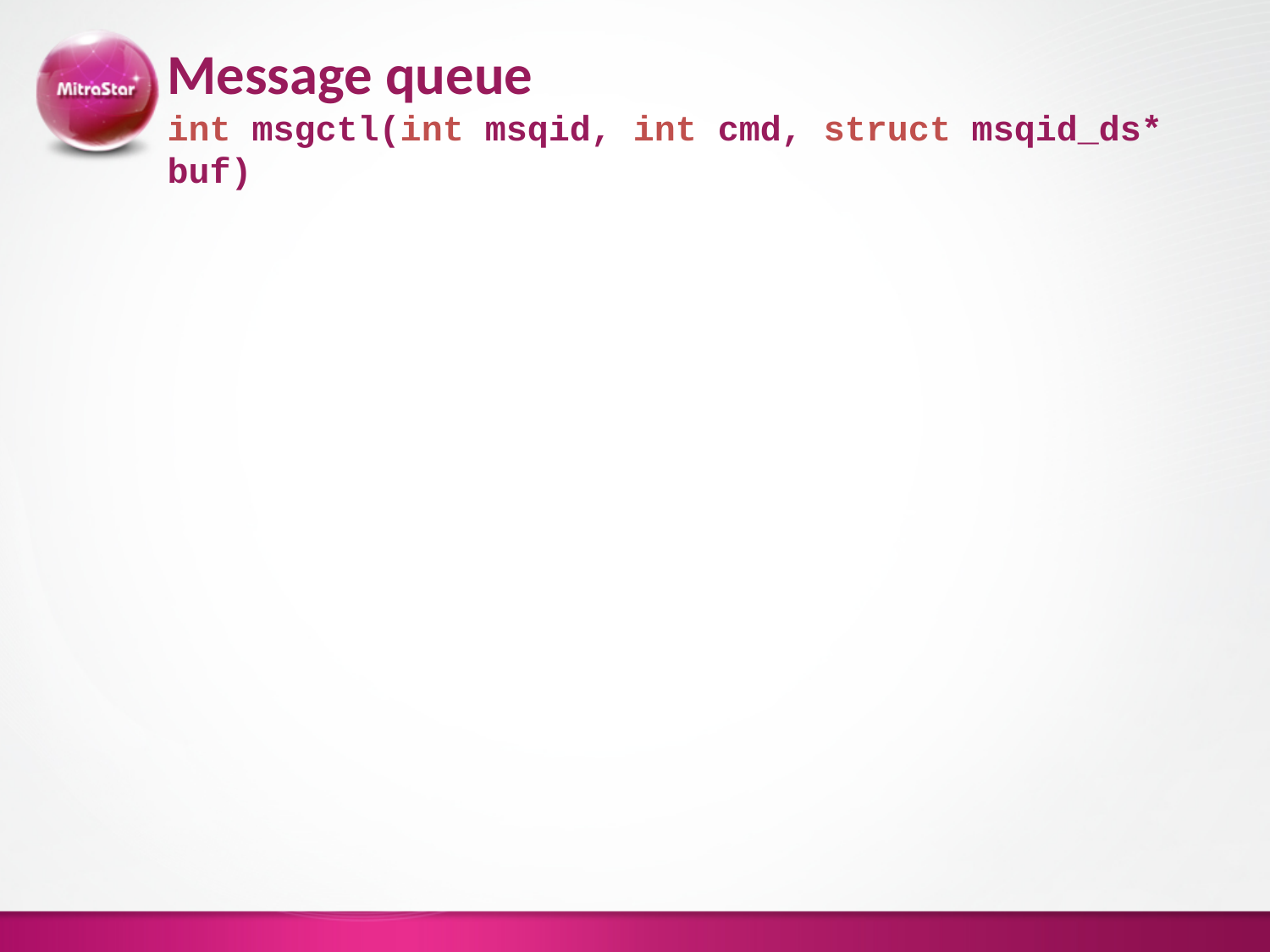

# Message queue int msgctl(int msqid, int cmd, struct msqid_ds* buf)
Parameter
cmd
IPC_RMID: remove the message queue
IPC_INFO: return information about the system-wide message queue limits and parameter.
Linux specific (if the _GNU_SOURCE feature test macro is defined)
An additional structure msginfo is needed. It means a cast of the returned buf with msqid_ds structure is necessary.
buf
The returned structure of msqid_ds, set to NULL when IPC_RMID is used.